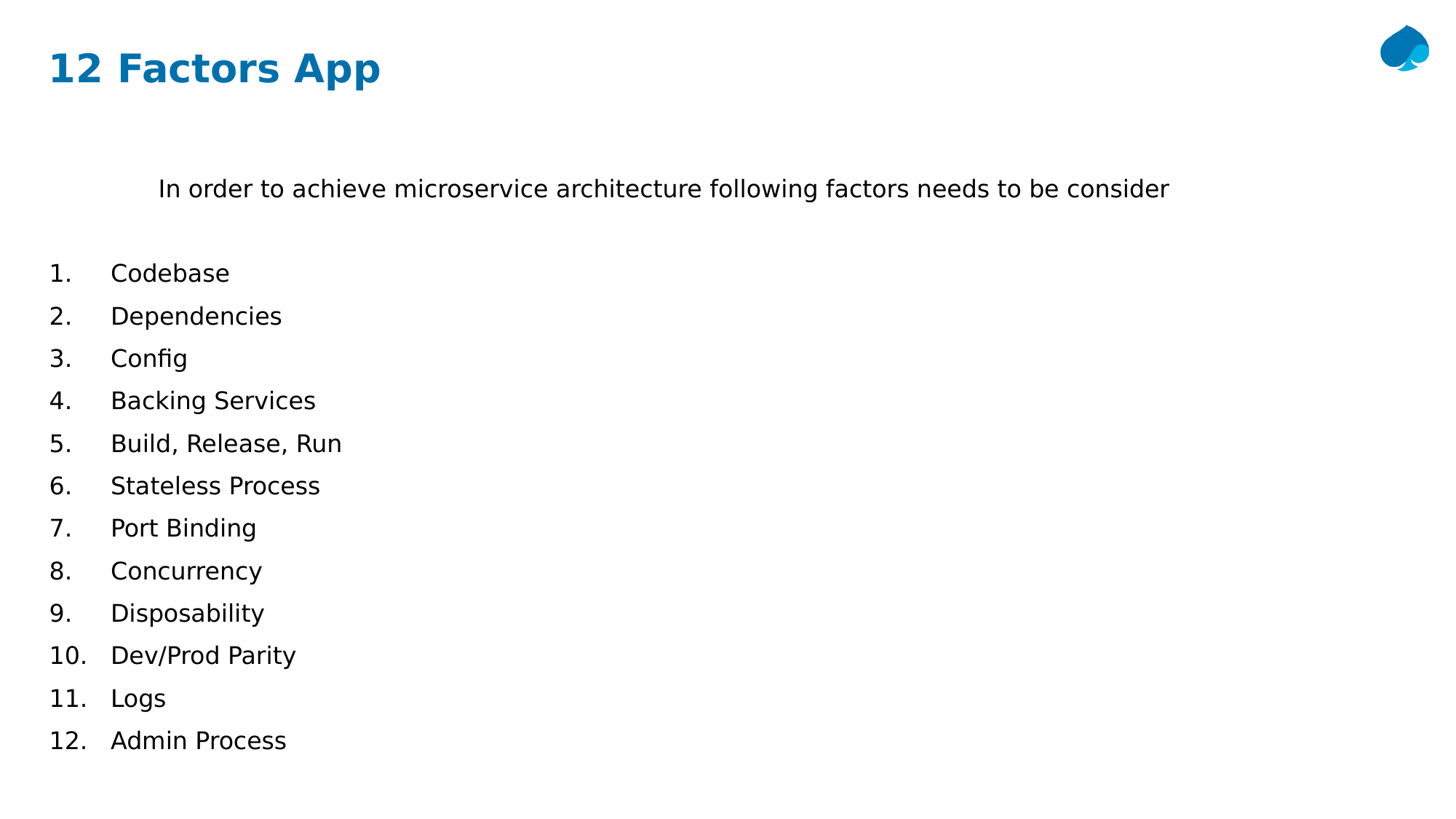

# 12 Factors App
	In order to achieve microservice architecture following factors needs to be consider

Codebase
Dependencies
Config
Backing Services
Build, Release, Run
Stateless Process
Port Binding
Concurrency
Disposability
Dev/Prod Parity
Logs
Admin Process